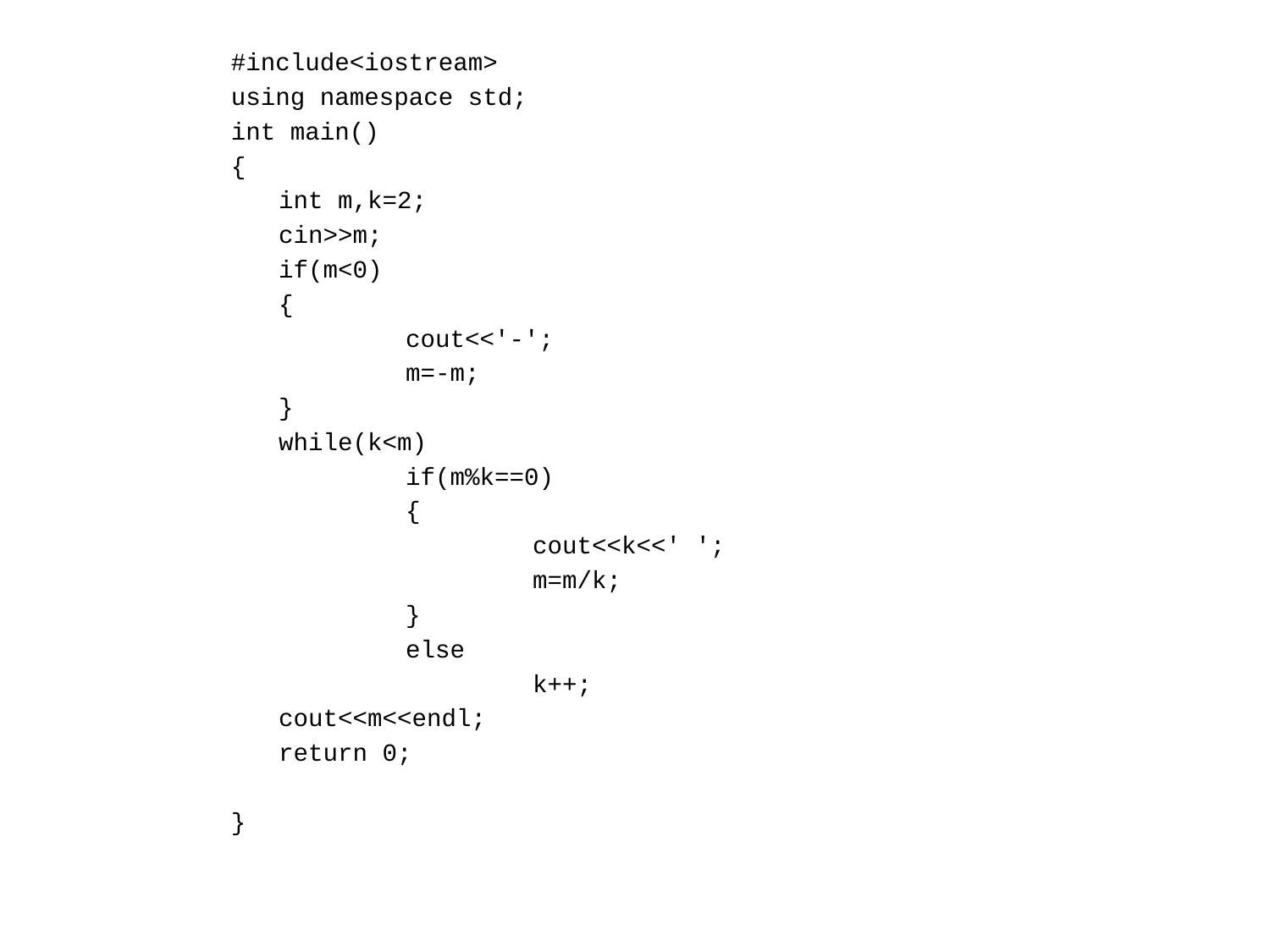

#include<iostream>
using namespace std;
int main()
{
	int m,k=2;
	cin>>m;
	if(m<0)
	{
		cout<<'-';
		m=-m;
	}
	while(k<m)
		if(m%k==0)
		{
			cout<<k<<' ';
			m=m/k;
		}
		else
			k++;
	cout<<m<<endl;
	return 0;

}